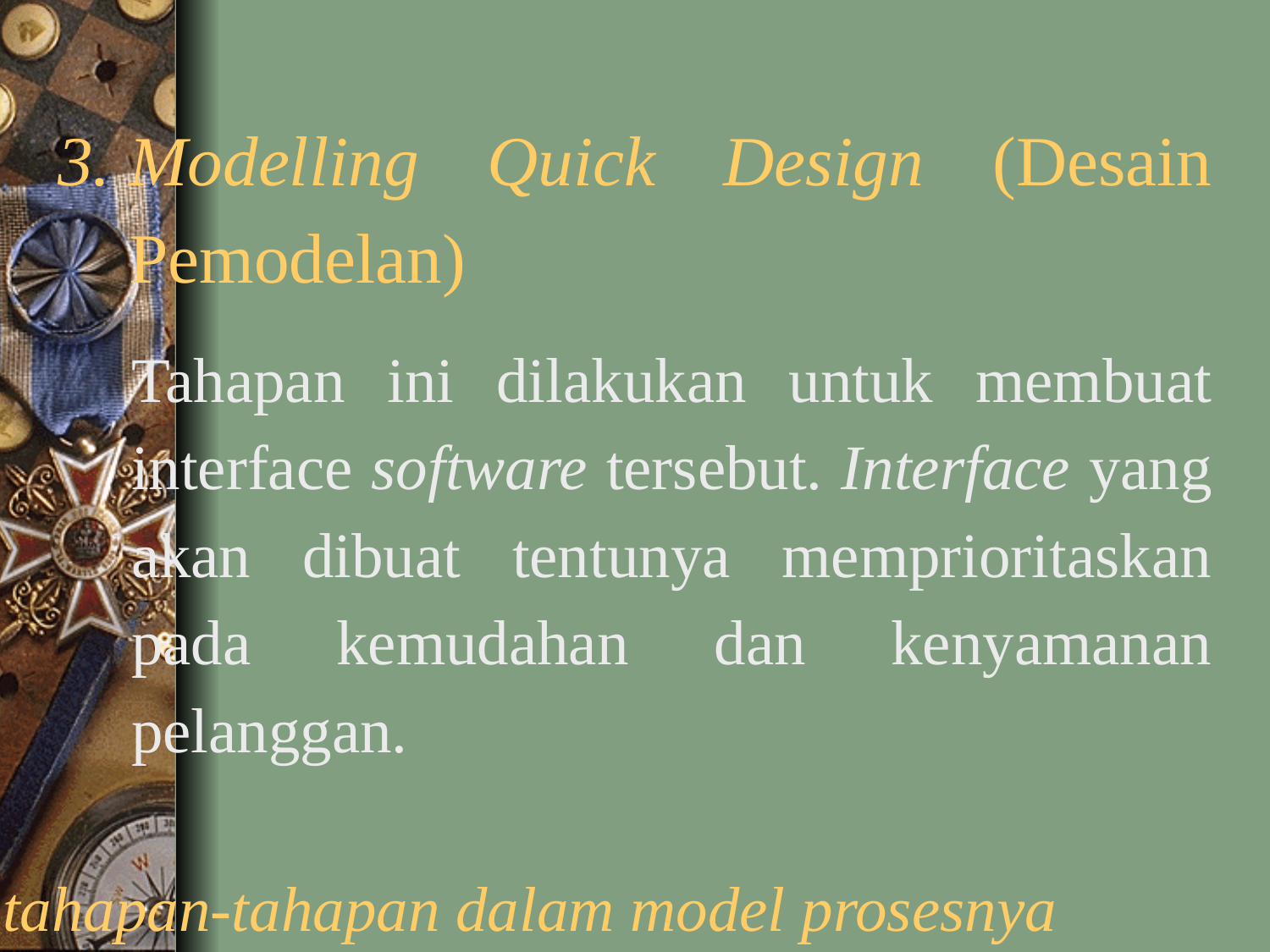

Modelling Quick Design (Desain Pemodelan)
Tahapan ini dilakukan untuk membuat interface software tersebut. Interface yang akan dibuat tentunya memprioritaskan pada kemudahan dan kenyamanan pelanggan.

tahapan-tahapan dalam model prosesnya